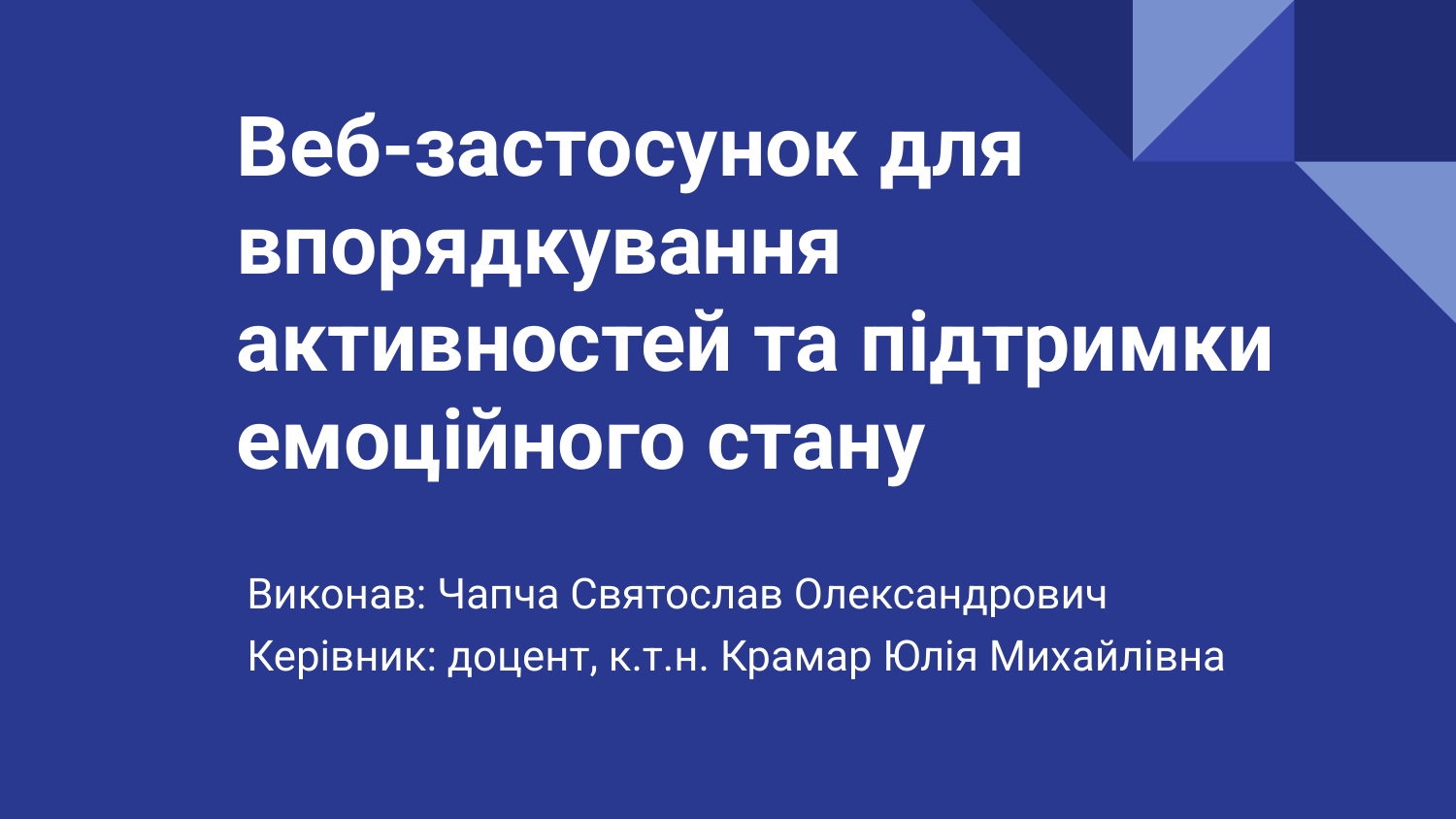

# Веб-застосунок для впорядкування активностей та підтримки емоційного стану
Виконав: Чапча Святослав Олександрович
Керівник: доцент, к.т.н. Крамар Юлія Михайлівна